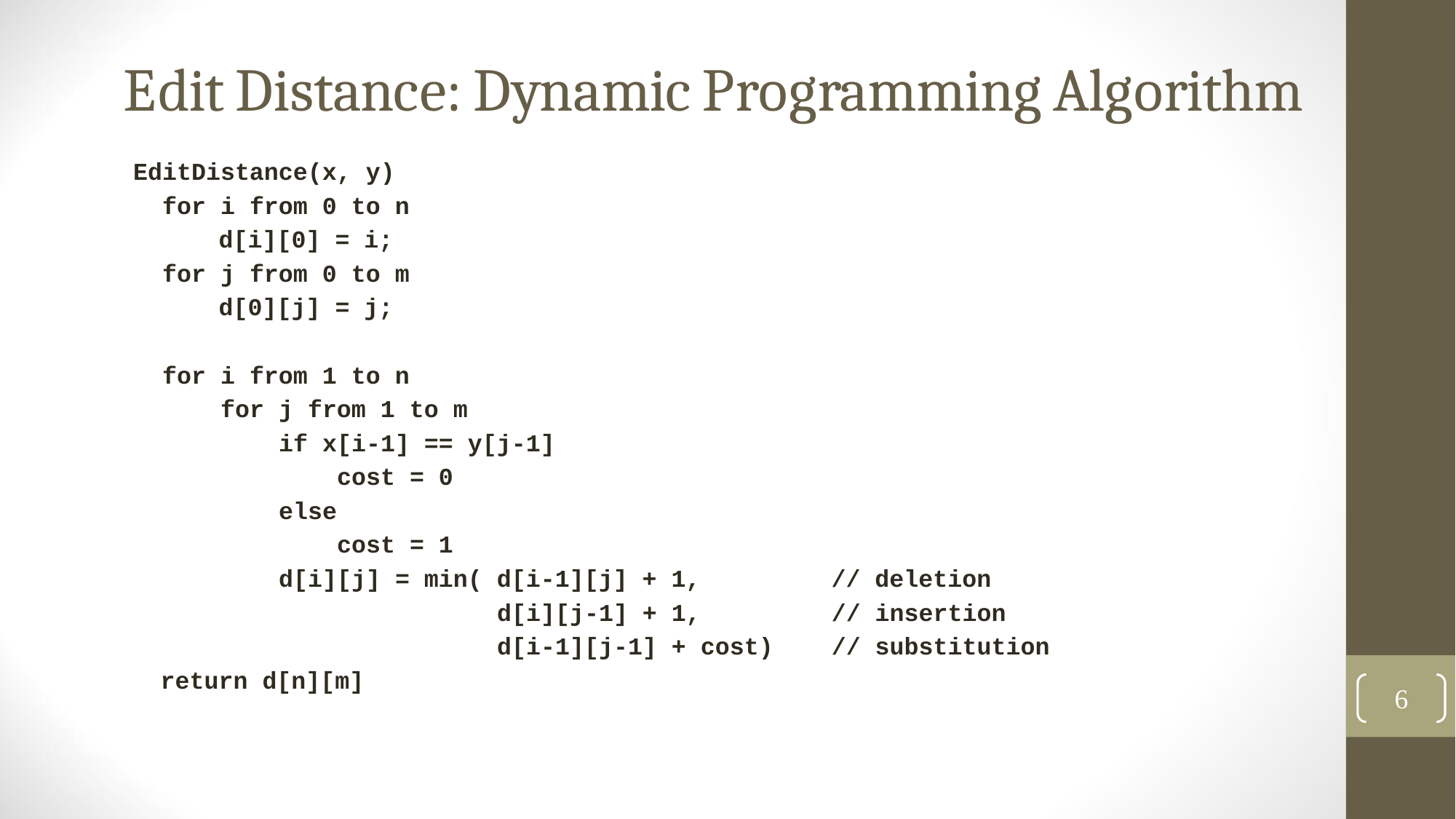

# Edit Distance: Dynamic Programming Algorithm
EditDistance(x, y)
  for i from 0 to n
	    d[i][0] = i;
  for j from 0 to m
	    d[0][j] = j;

  for i from 1 to n
      for j from 1 to m
          if x[i-1] == y[j-1]
              cost = 0
          else
              cost = 1
          d[i][j] = min( d[i-1][j] + 1,         // deletion
                         d[i][j-1] + 1,         // insertion
                         d[i-1][j-1] + cost)    // substitution
	return d[n][m]
6